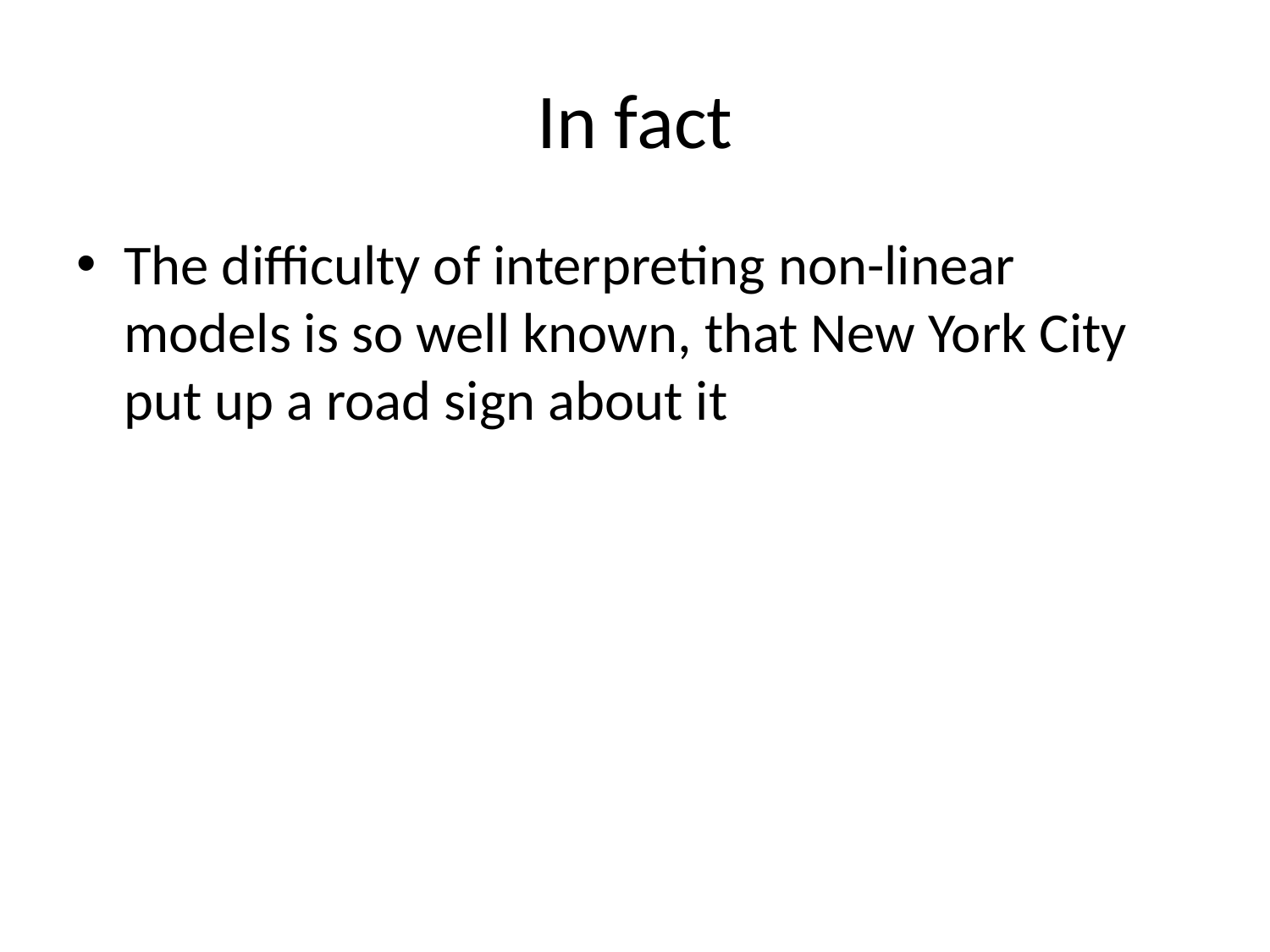

# In fact
The difficulty of interpreting non-linear models is so well known, that New York City put up a road sign about it